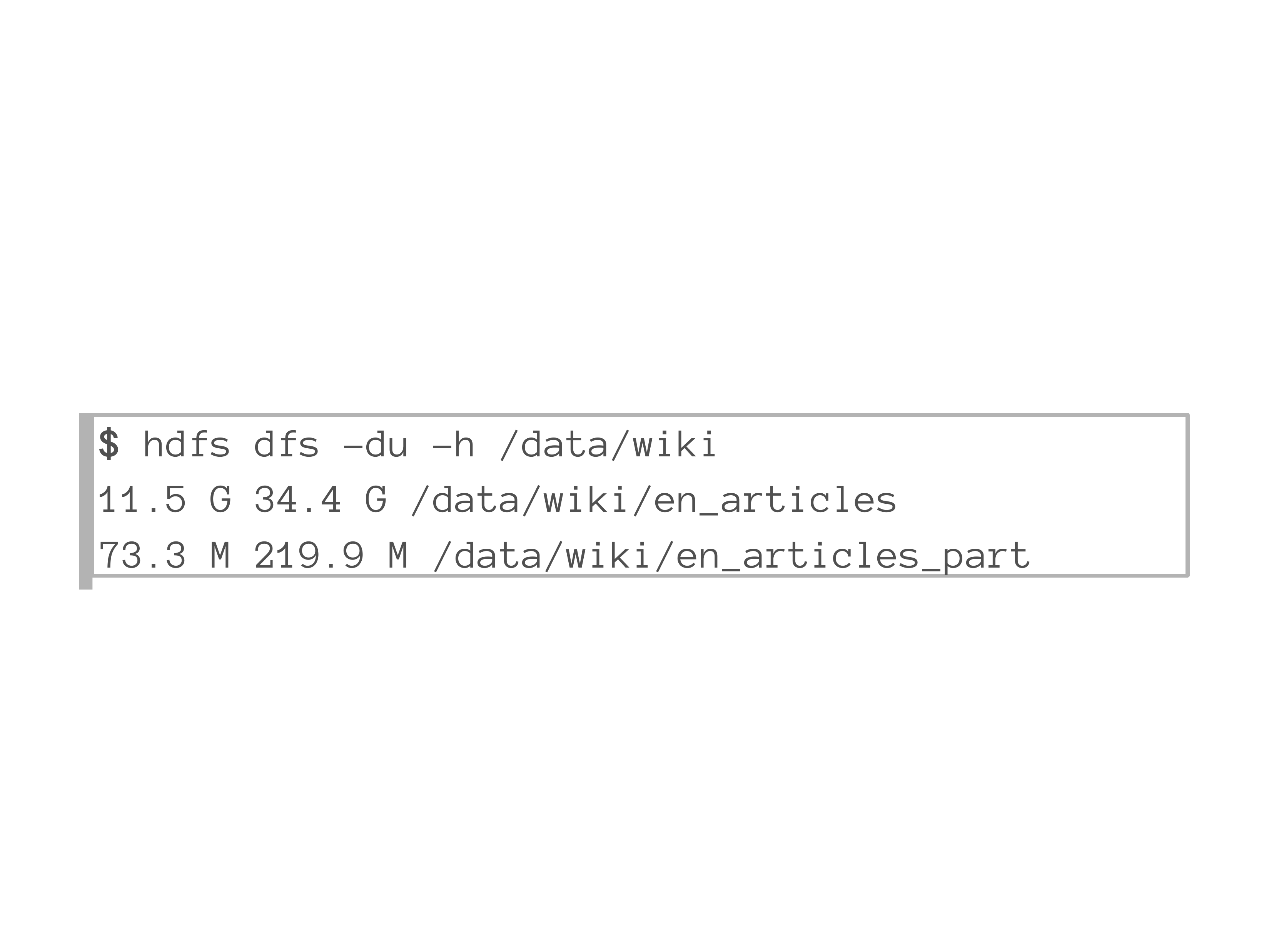

$ hdfs dfs -du -h /data/wiki
11.5 G 34.4 G /data/wiki/en_articles
73.3 M 219.9 M /data/wiki/en_articles_part